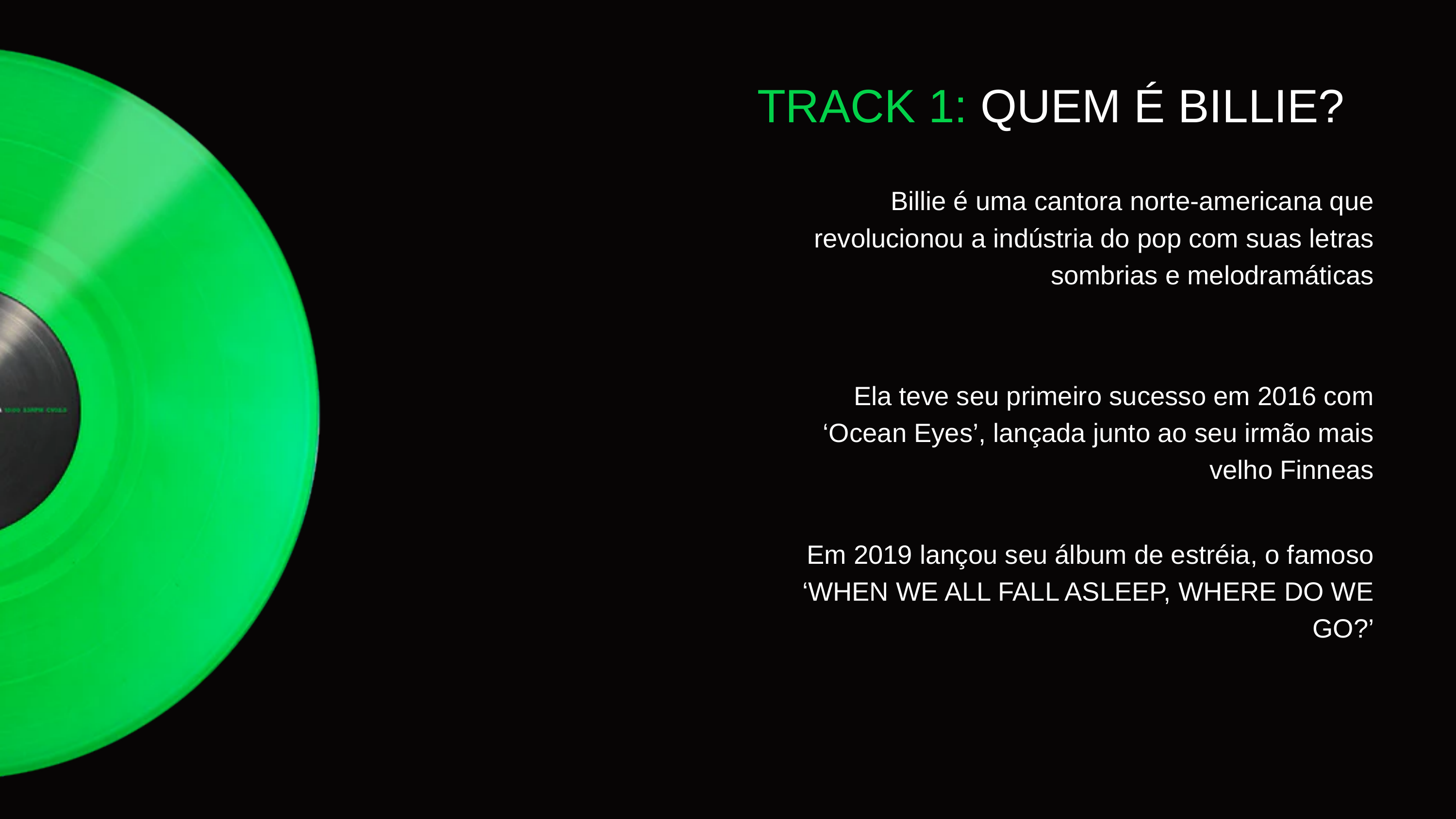

TRACK 1: QUEM É BILLIE?
Billie é uma cantora norte-americana que revolucionou a indústria do pop com suas letras sombrias e melodramáticas
Ela teve seu primeiro sucesso em 2016 com ‘Ocean Eyes’, lançada junto ao seu irmão mais velho Finneas
Em 2019 lançou seu álbum de estréia, o famoso ‘WHEN WE ALL FALL ASLEEP, WHERE DO WE GO?’